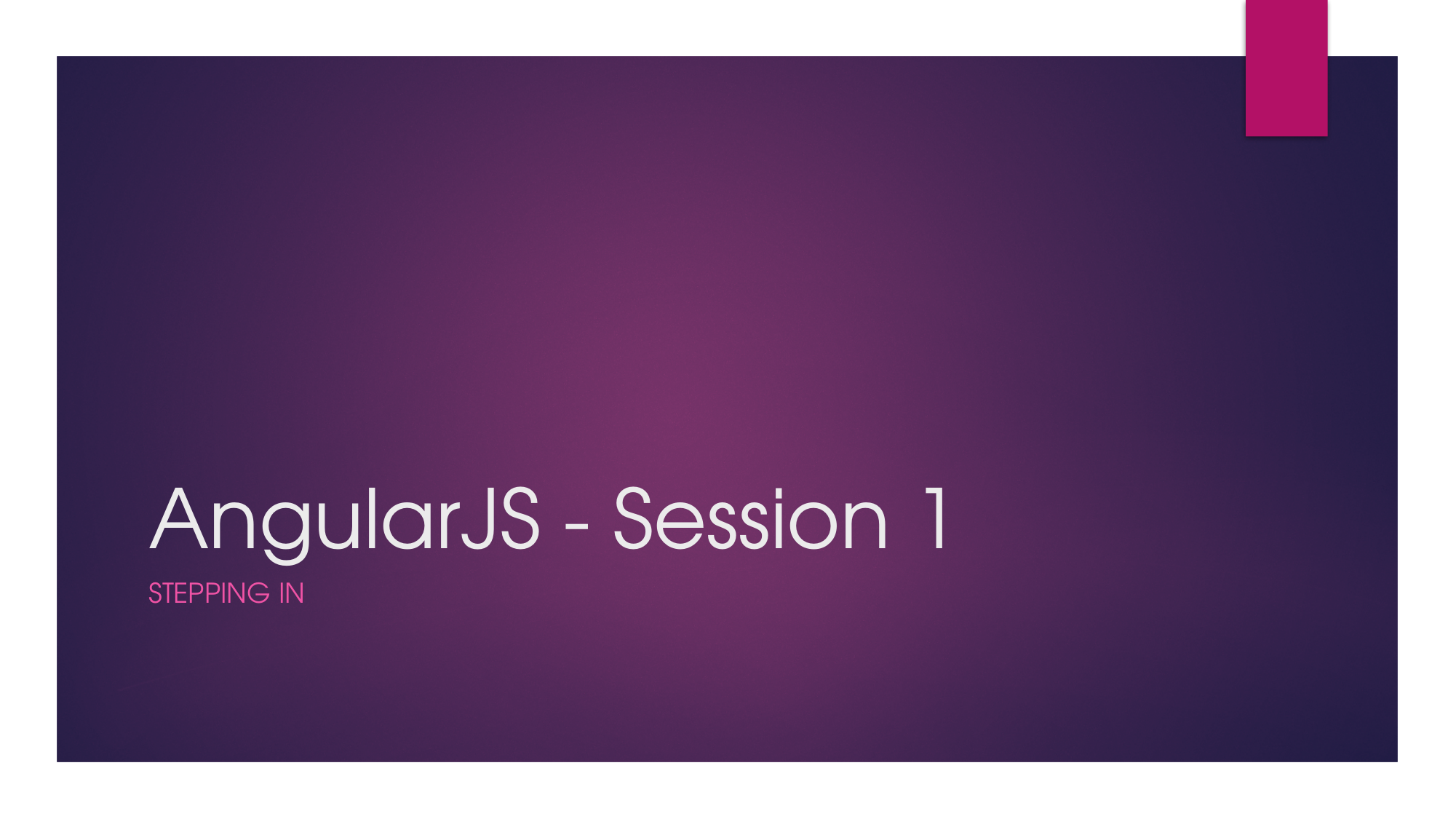

# AngularJS - Session 1
Stepping IN